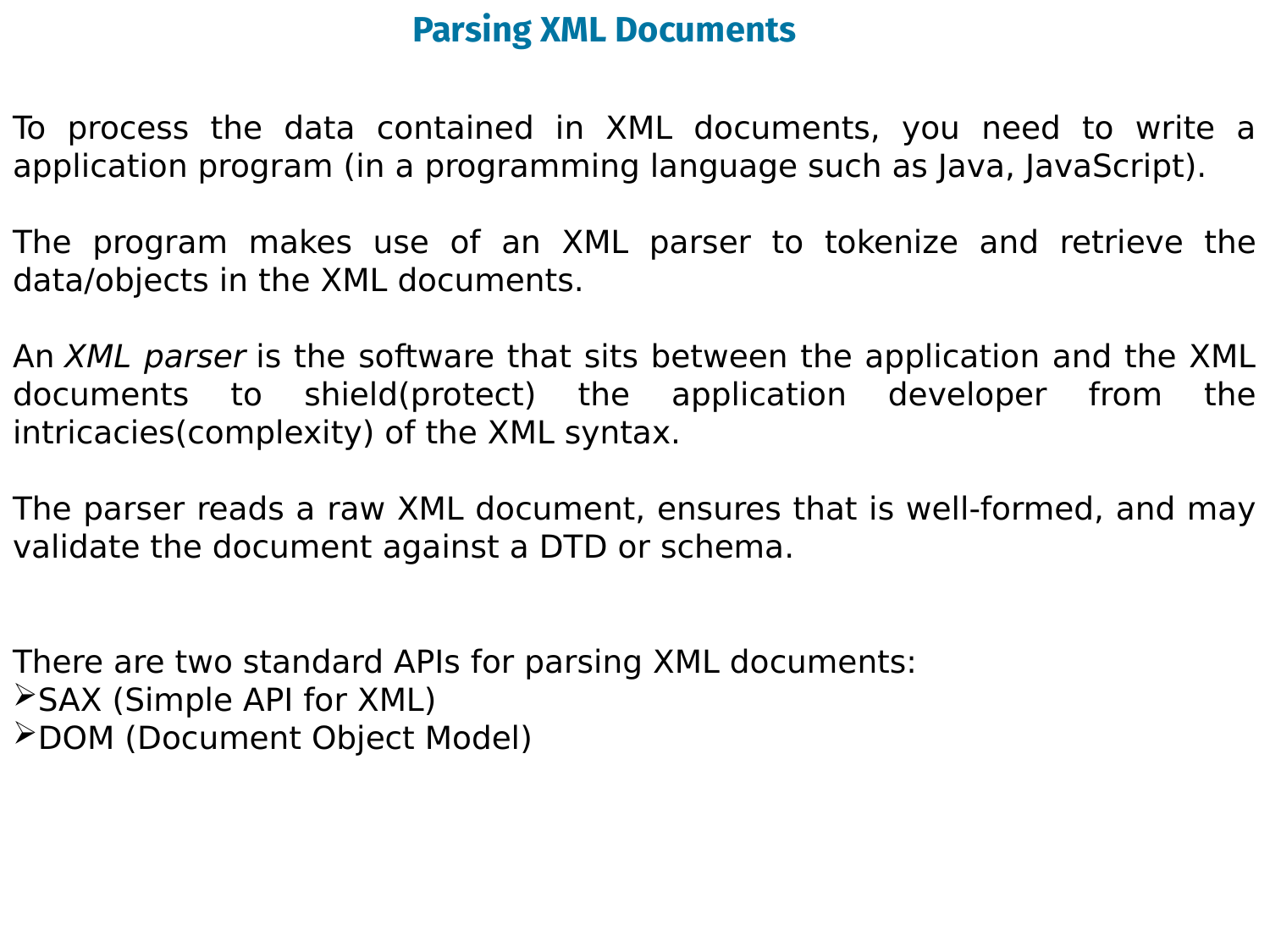

Parsing XML Documents
To process the data contained in XML documents, you need to write a application program (in a programming language such as Java, JavaScript).

The program makes use of an XML parser to tokenize and retrieve the data/objects in the XML documents.

An XML parser is the software that sits between the application and the XML documents to shield(protect) the application developer from the intricacies(complexity) of the XML syntax.

The parser reads a raw XML document, ensures that is well-formed, and may validate the document against a DTD or schema.
There are two standard APIs for parsing XML documents:
SAX (Simple API for XML)
DOM (Document Object Model)